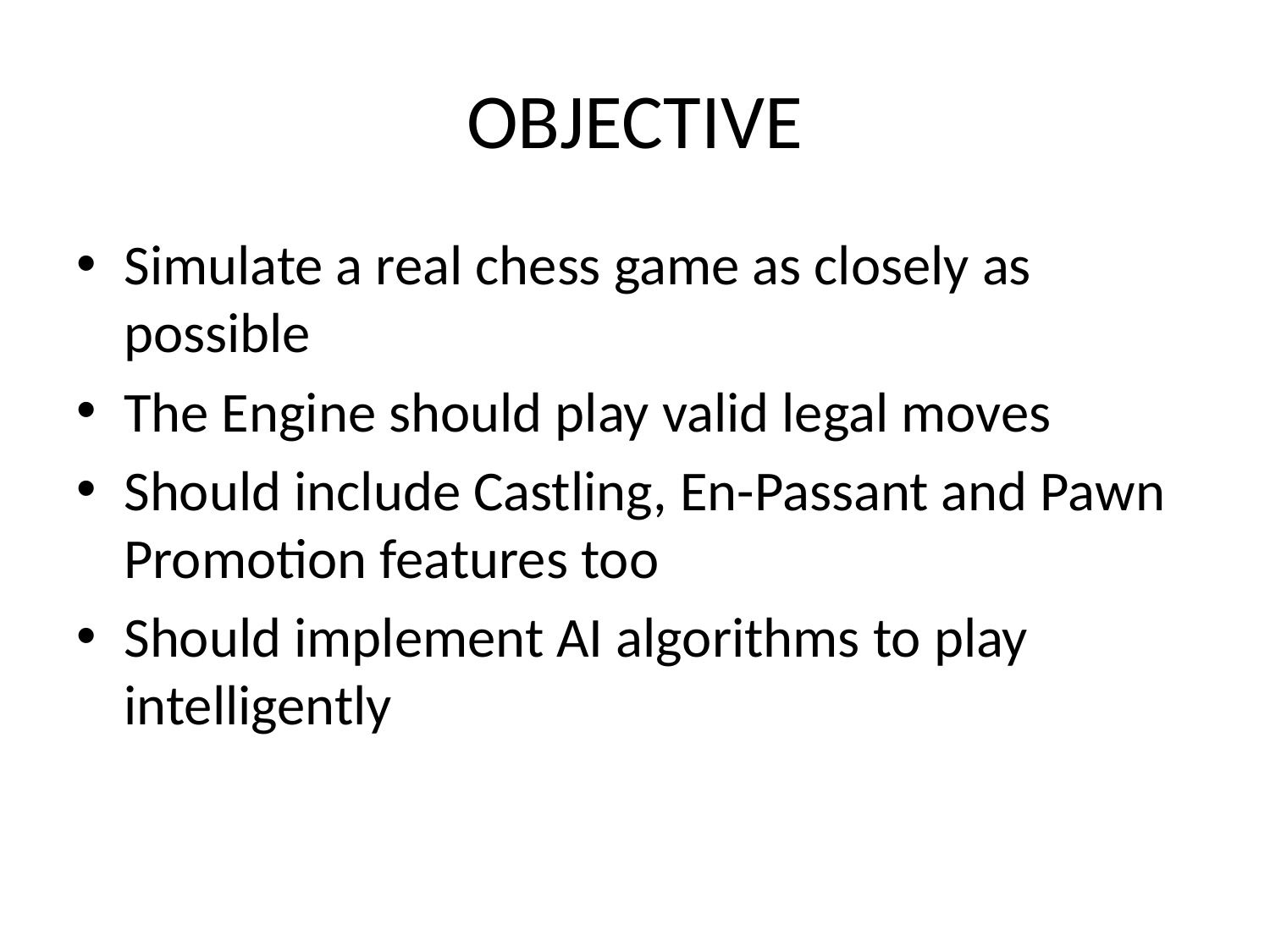

# OBJECTIVE
Simulate a real chess game as closely as possible
The Engine should play valid legal moves
Should include Castling, En-Passant and Pawn Promotion features too
Should implement AI algorithms to play intelligently